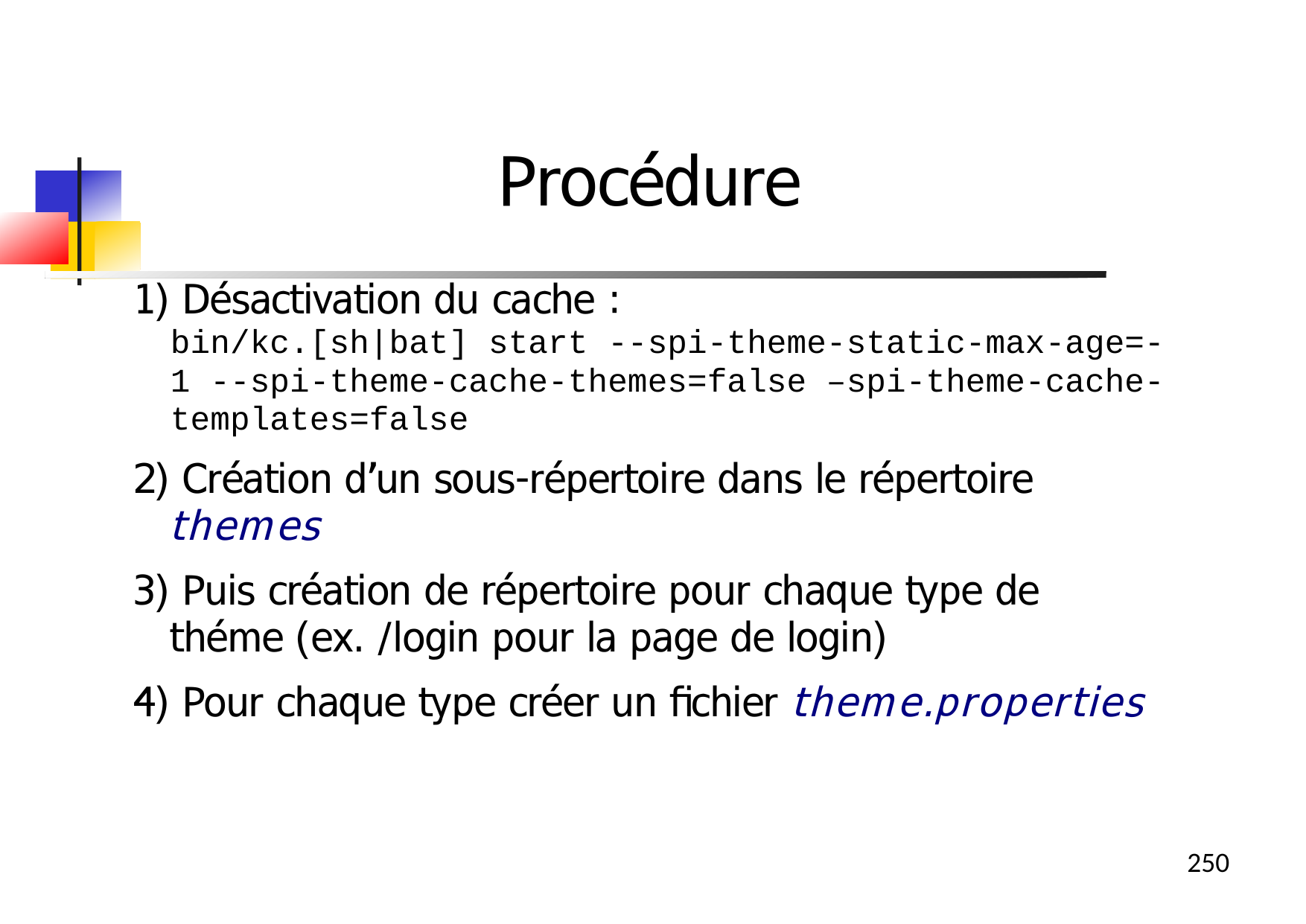

Procédure
 Désactivation du cache :
bin/kc.[sh|bat] start --spi-theme-static-max-age=-1 --spi-theme-cache-themes=false –spi-theme-cache-templates=false
 Création d’un sous-répertoire dans le répertoire themes
 Puis création de répertoire pour chaque type de théme (ex. /login pour la page de login)
 Pour chaque type créer un fichier theme.properties